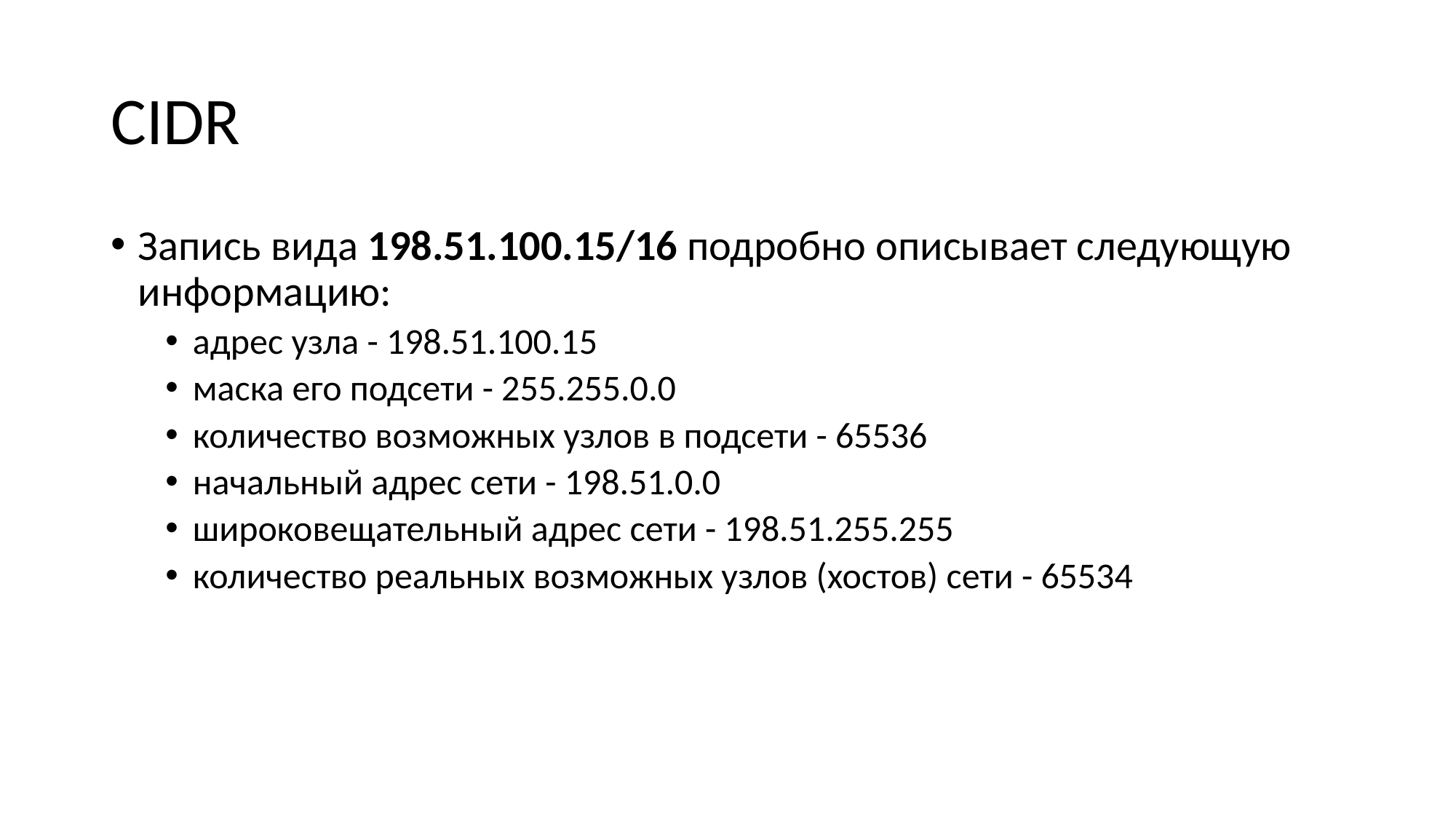

# CIDR
Запись вида 198.51.100.15/16 подробно описывает следующую информацию:
адрес узла - 198.51.100.15
маска его подсети - 255.255.0.0
количество возможных узлов в подсети - 65536
начальный адрес сети - 198.51.0.0
широковещательный адрес сети - 198.51.255.255
количество реальных возможных узлов (хостов) сети - 65534